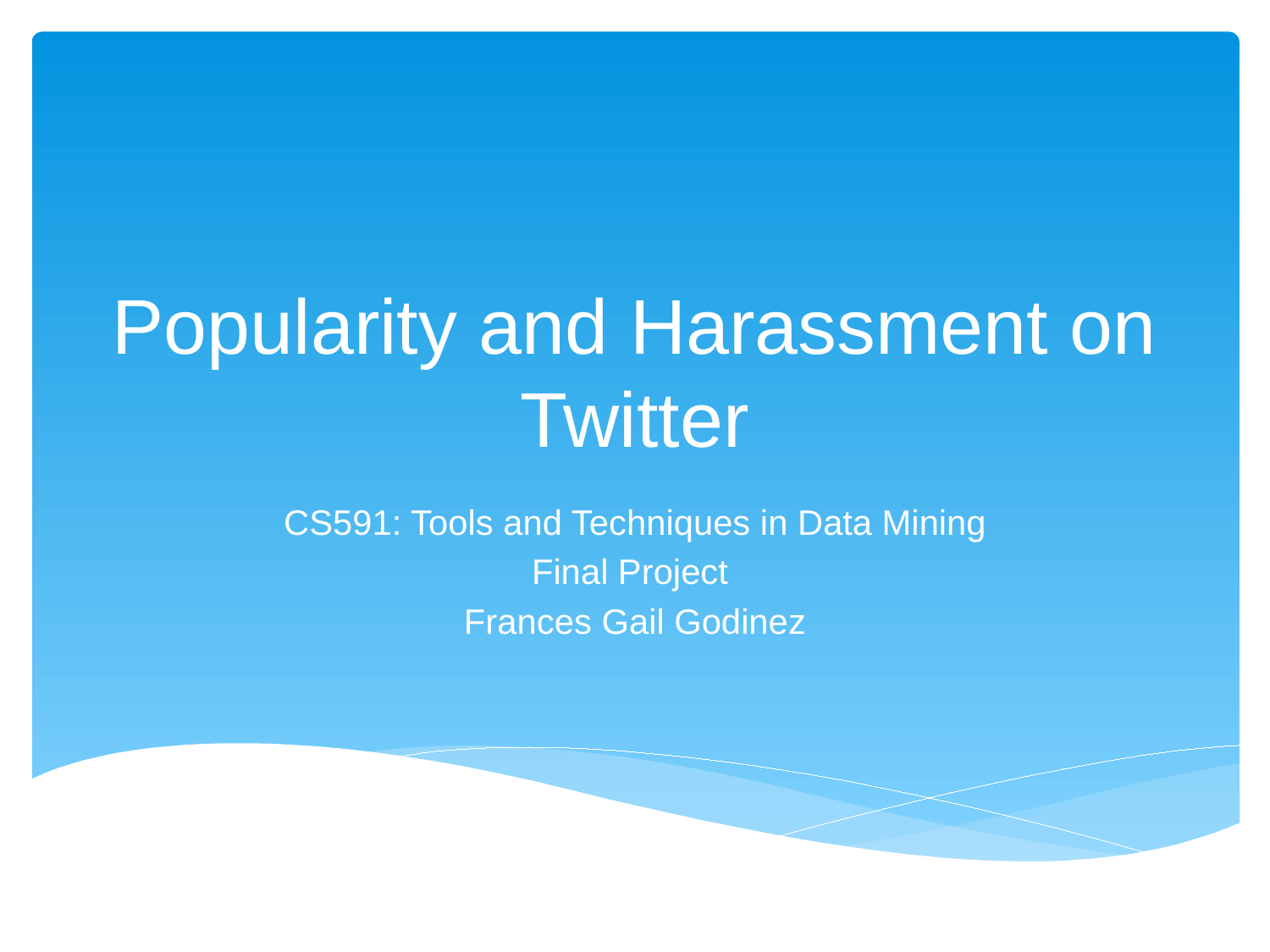

# Popularity and Harassment on Twitter
CS591: Tools and Techniques in Data Mining
Final Project
Frances Gail Godinez